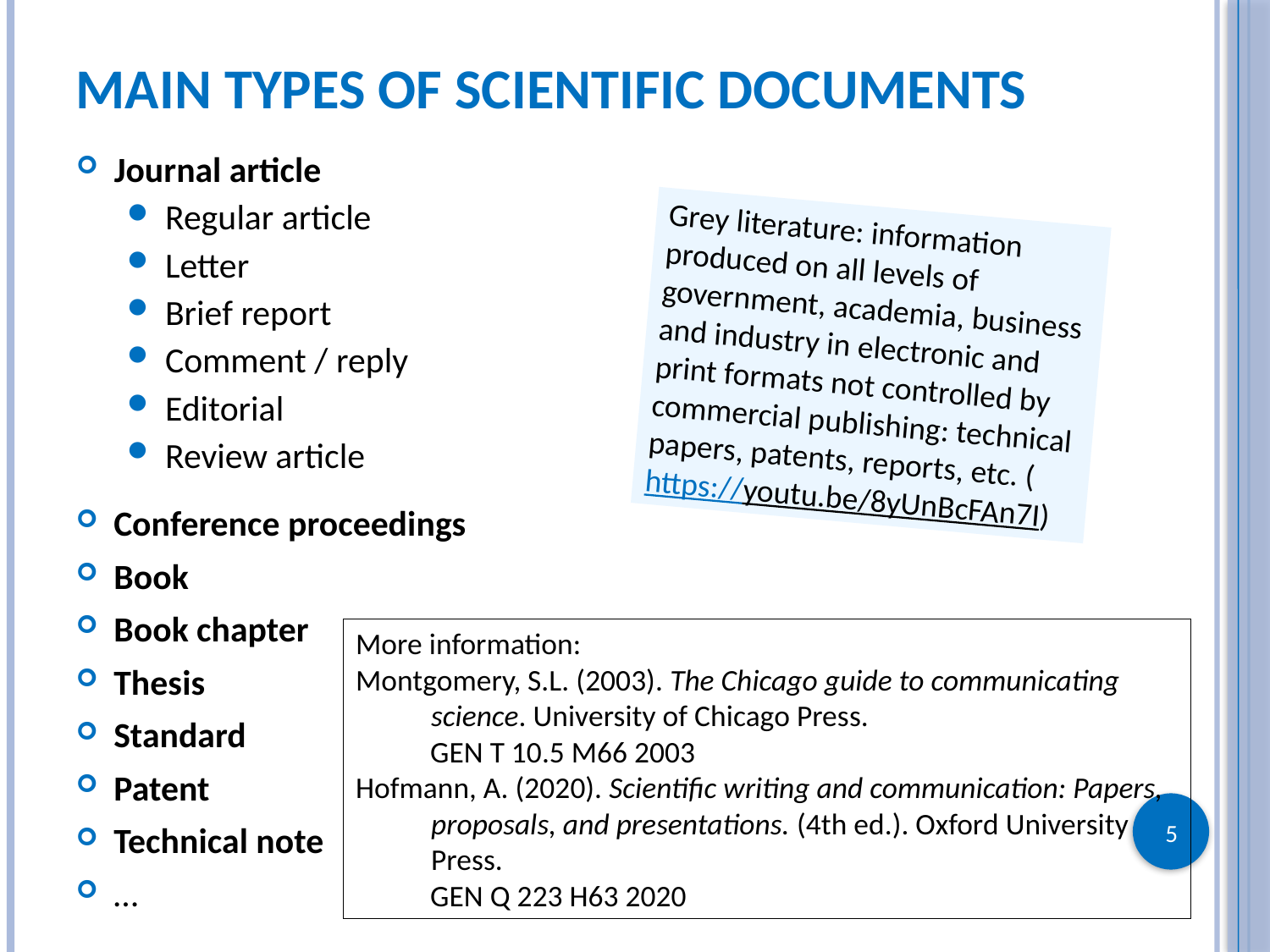

Main types of scientific documents
Journal article
Regular article
Letter
Brief report
Comment / reply
Editorial
Review article
Grey literature: information produced on all levels of government, academia, business and industry in electronic and print formats not controlled by commercial publishing: technical papers, patents, reports, etc. (https://youtu.be/8yUnBcFAn7I)
Conference proceedings
Book
Book chapter
Thesis
Standard
Patent
Technical note
…
More information:
Montgomery, S.L. (2003). The Chicago guide to communicating science. University of Chicago Press.
           GEN T 10.5 M66 2003
Hofmann, A. (2020). Scientific writing and communication: Papers, proposals, and presentations. (4th ed.). Oxford University Press.
           GEN Q 223 H63 2020
5